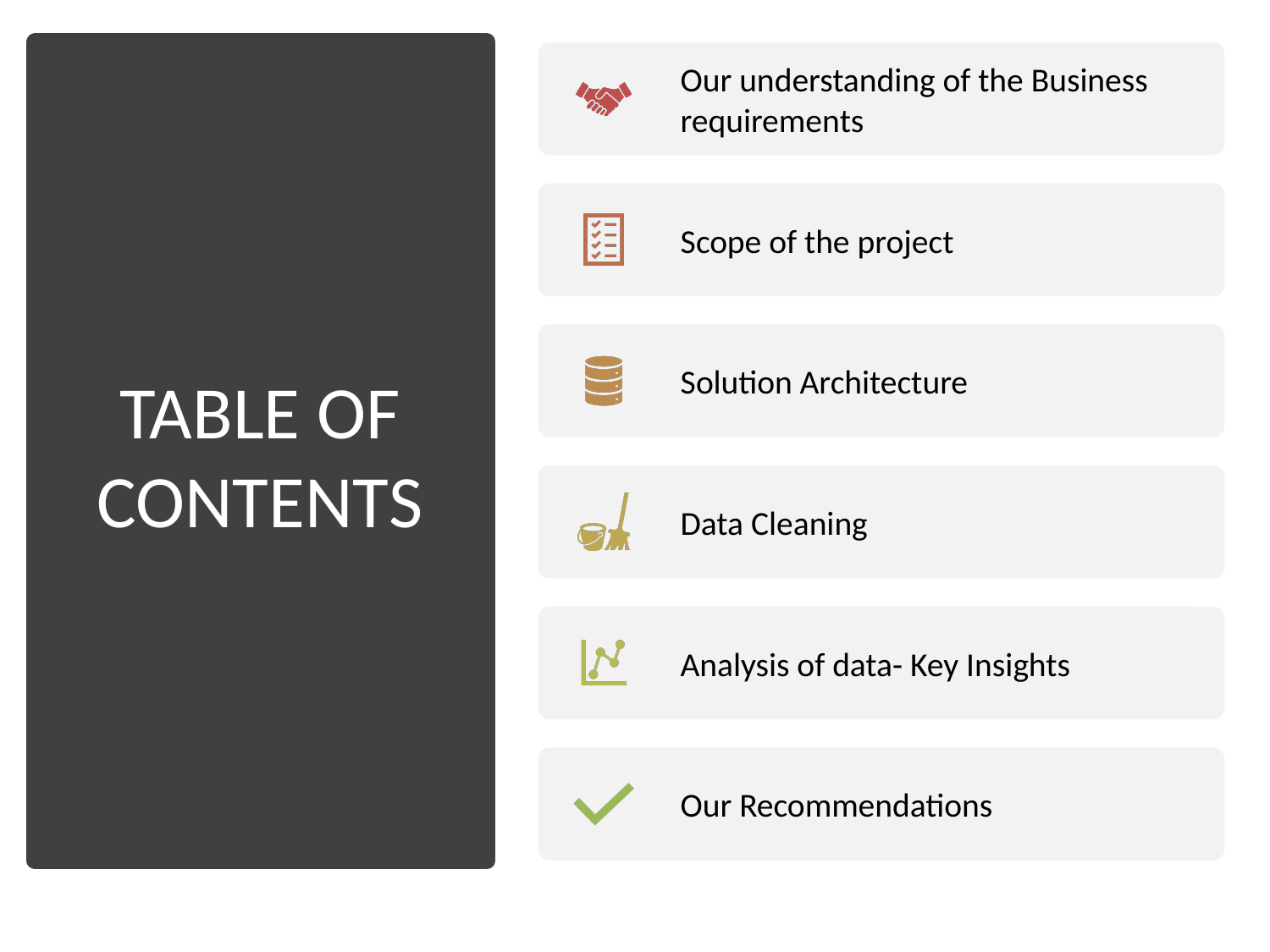

Our understanding of the Business requirements
Scope of the project
Solution Architecture
Data Cleaning
Analysis of data- Key Insights
Our Recommendations
# TABLE OF CONTENTS